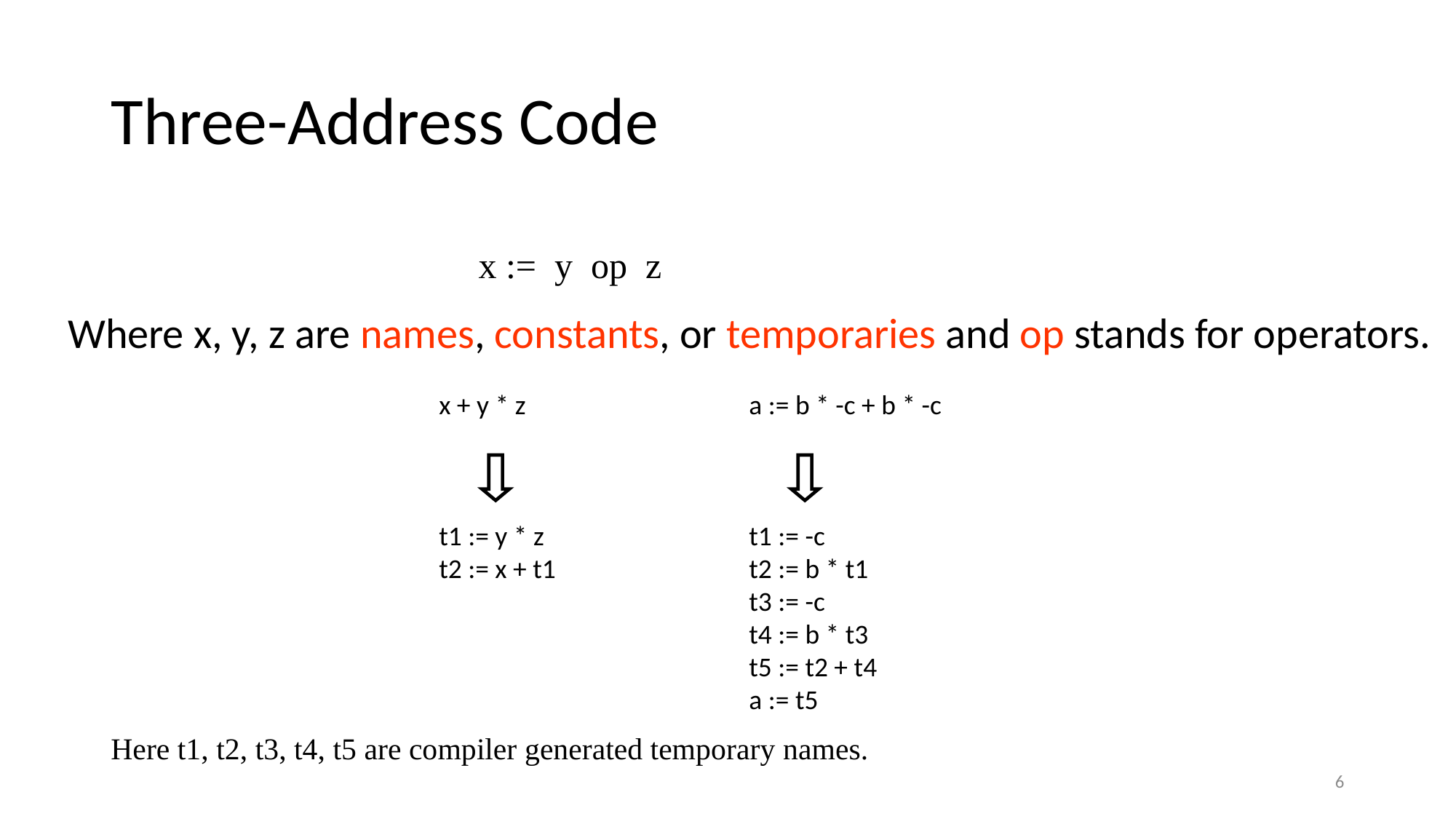

# Three-Address Code
x :=  y  op  z
Where x, y, z are names, constants, or temporaries and op stands for operators.
x + y * z

t1 := y * z
t2 := x + t1
a := b * -c + b * -c

t1 := -c
t2 := b * t1
t3 := -c
t4 := b * t3
t5 := t2 + t4
a := t5

Here t1, t2, t3, t4, t5 are compiler generated temporary names.
6